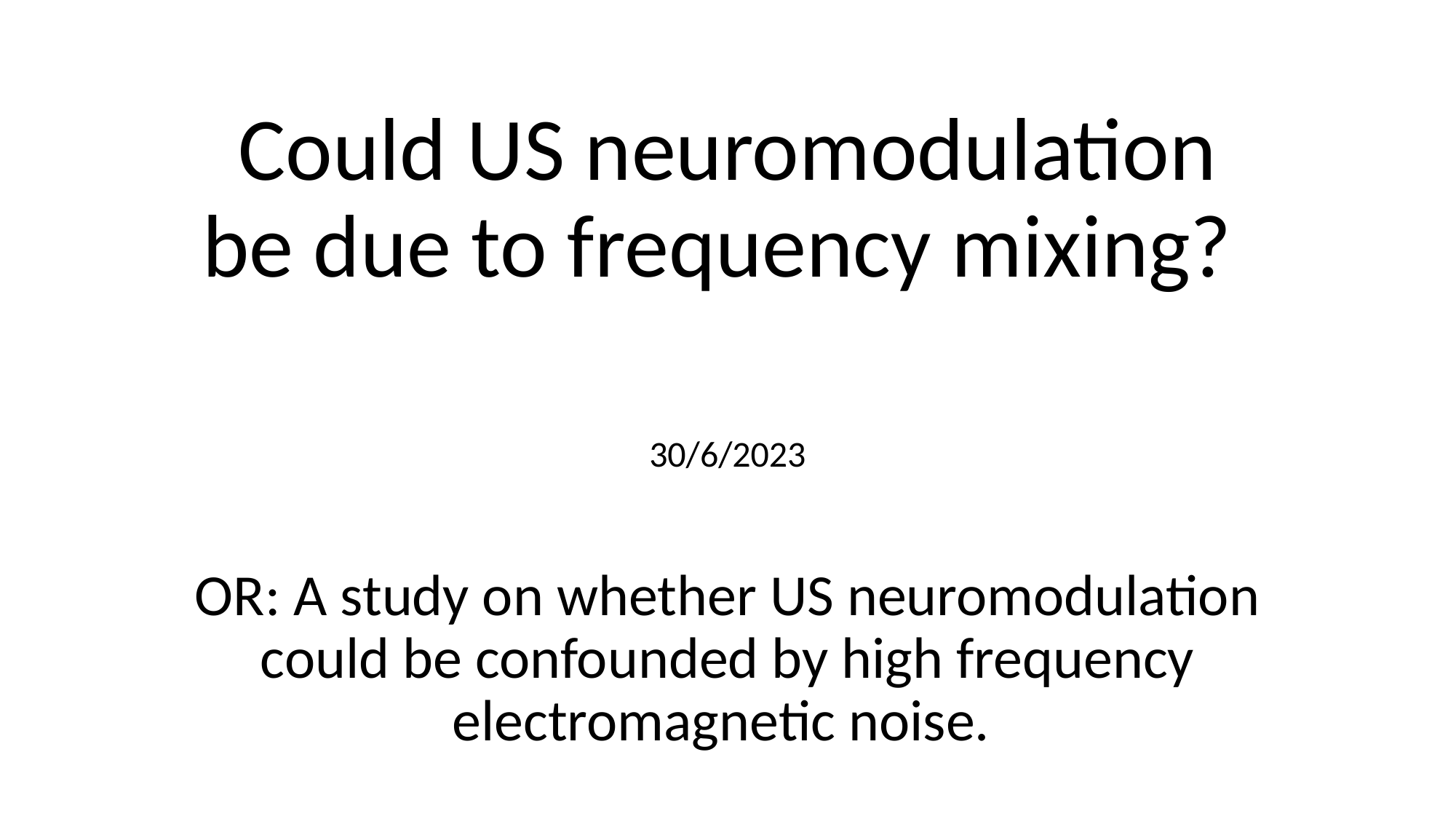

# Could US neuromodulation be due to frequency mixing?
30/6/2023
OR: A study on whether US neuromodulation could be confounded by high frequency electromagnetic noise.